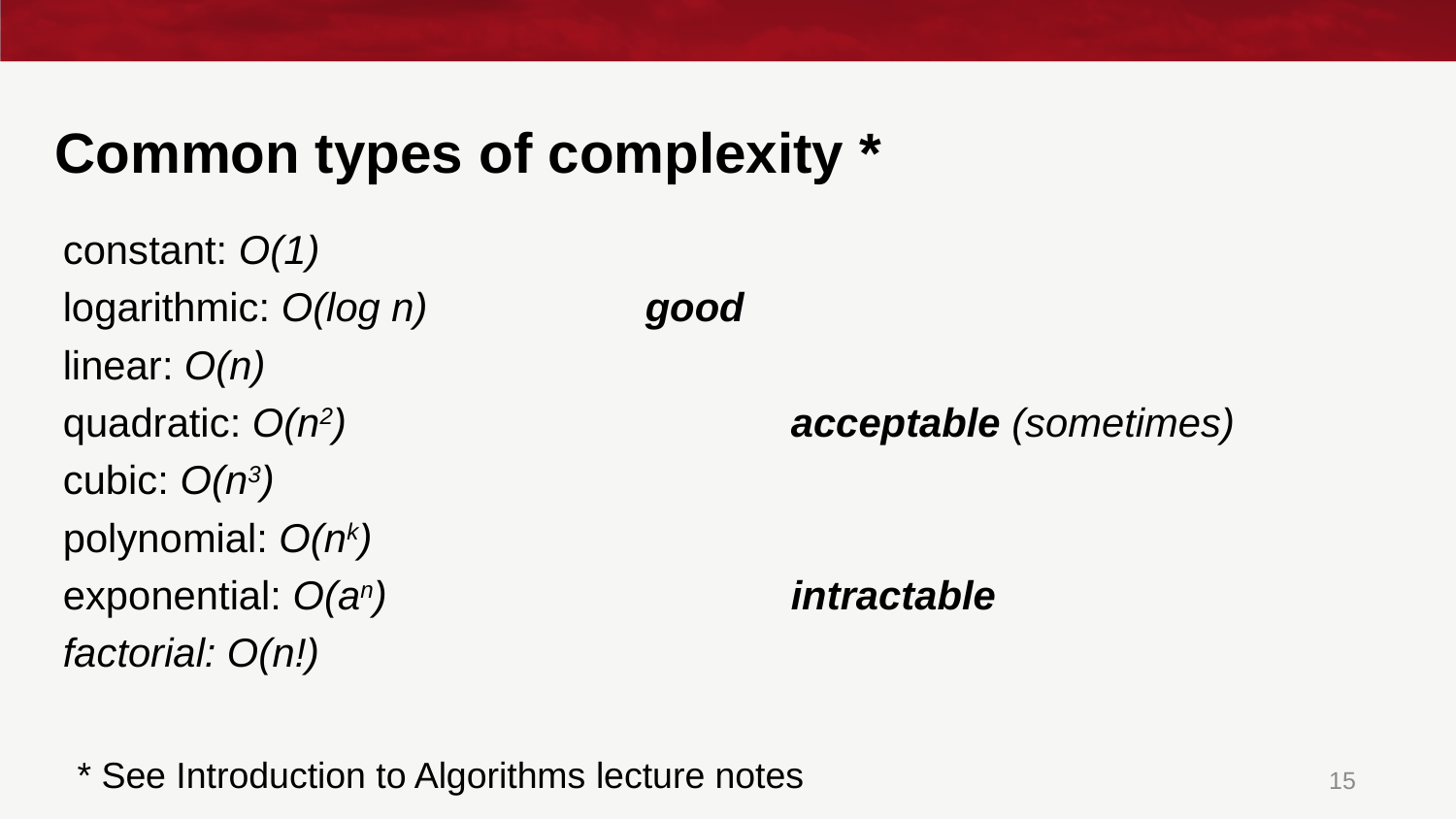

# Common types of complexity *
constant: O(1)
logarithmic: O(log n) 		good
linear: O(n)
quadratic: O(n2)				acceptable (sometimes)
cubic: O(n3)
polynomial: O(nk)
exponential: O(an)			intractable
factorial: O(n!)
* See Introduction to Algorithms lecture notes